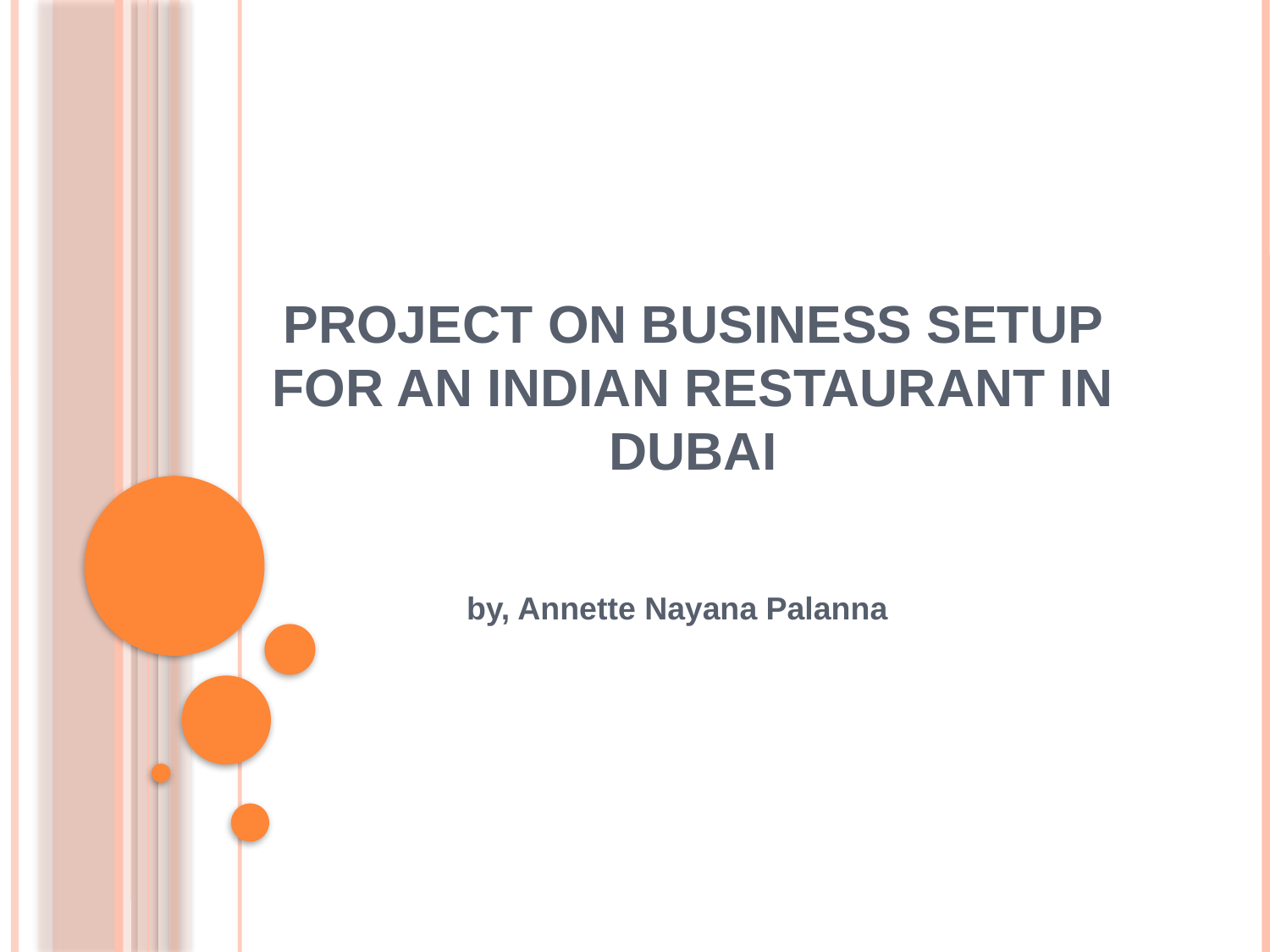

# project on business setup for an indian restaurant in dubai
by, Annette Nayana Palanna